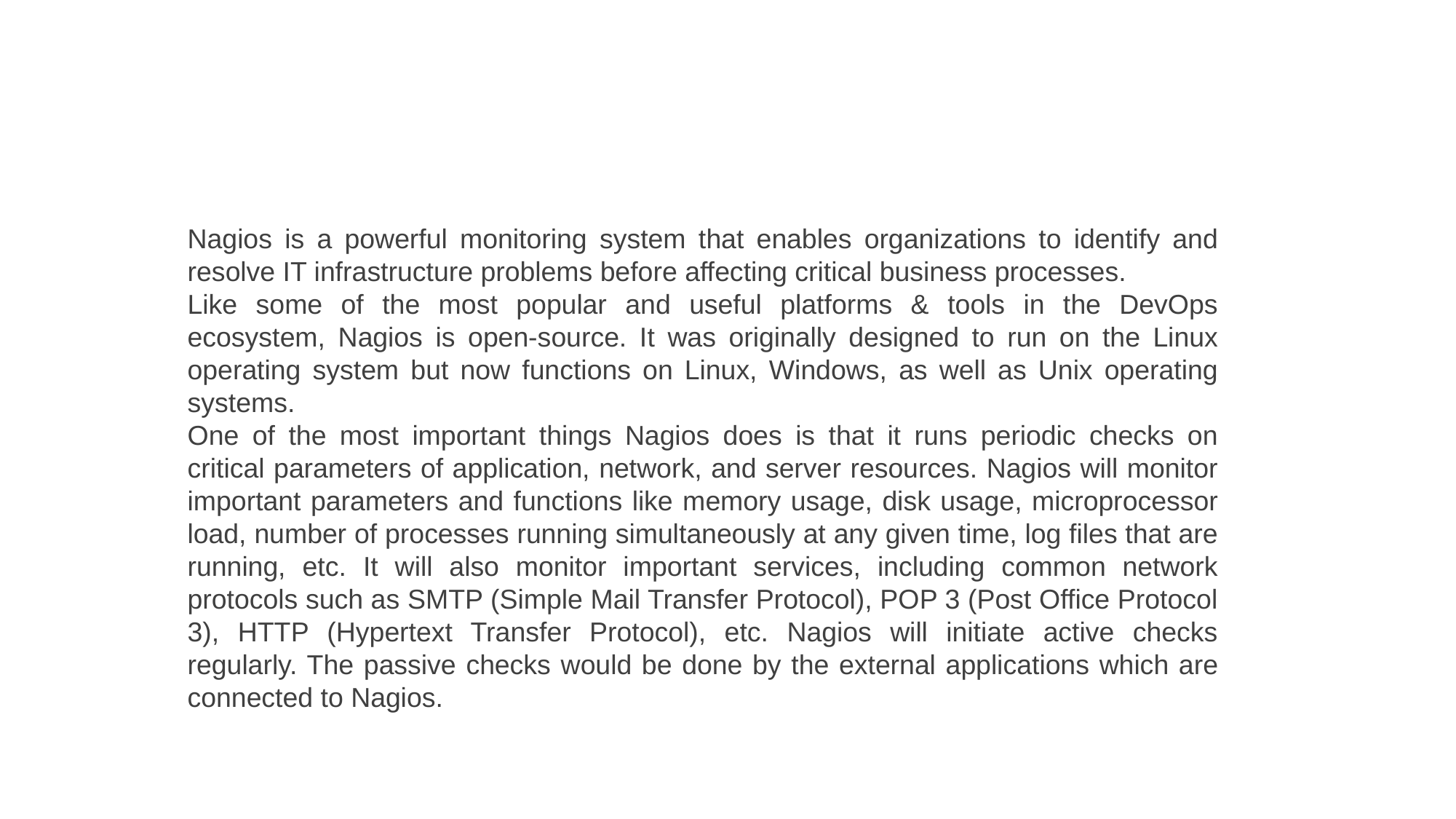

Nagios is a powerful monitoring system that enables organizations to identify and resolve IT infrastructure problems before affecting critical business processes.
Like some of the most popular and useful platforms & tools in the DevOps ecosystem, Nagios is open-source. It was originally designed to run on the Linux operating system but now functions on Linux, Windows, as well as Unix operating systems.
One of the most important things Nagios does is that it runs periodic checks on critical parameters of application, network, and server resources. Nagios will monitor important parameters and functions like memory usage, disk usage, microprocessor load, number of processes running simultaneously at any given time, log files that are running, etc. It will also monitor important services, including common network protocols such as SMTP (Simple Mail Transfer Protocol), POP 3 (Post Office Protocol 3), HTTP (Hypertext Transfer Protocol), etc. Nagios will initiate active checks regularly. The passive checks would be done by the external applications which are connected to Nagios.